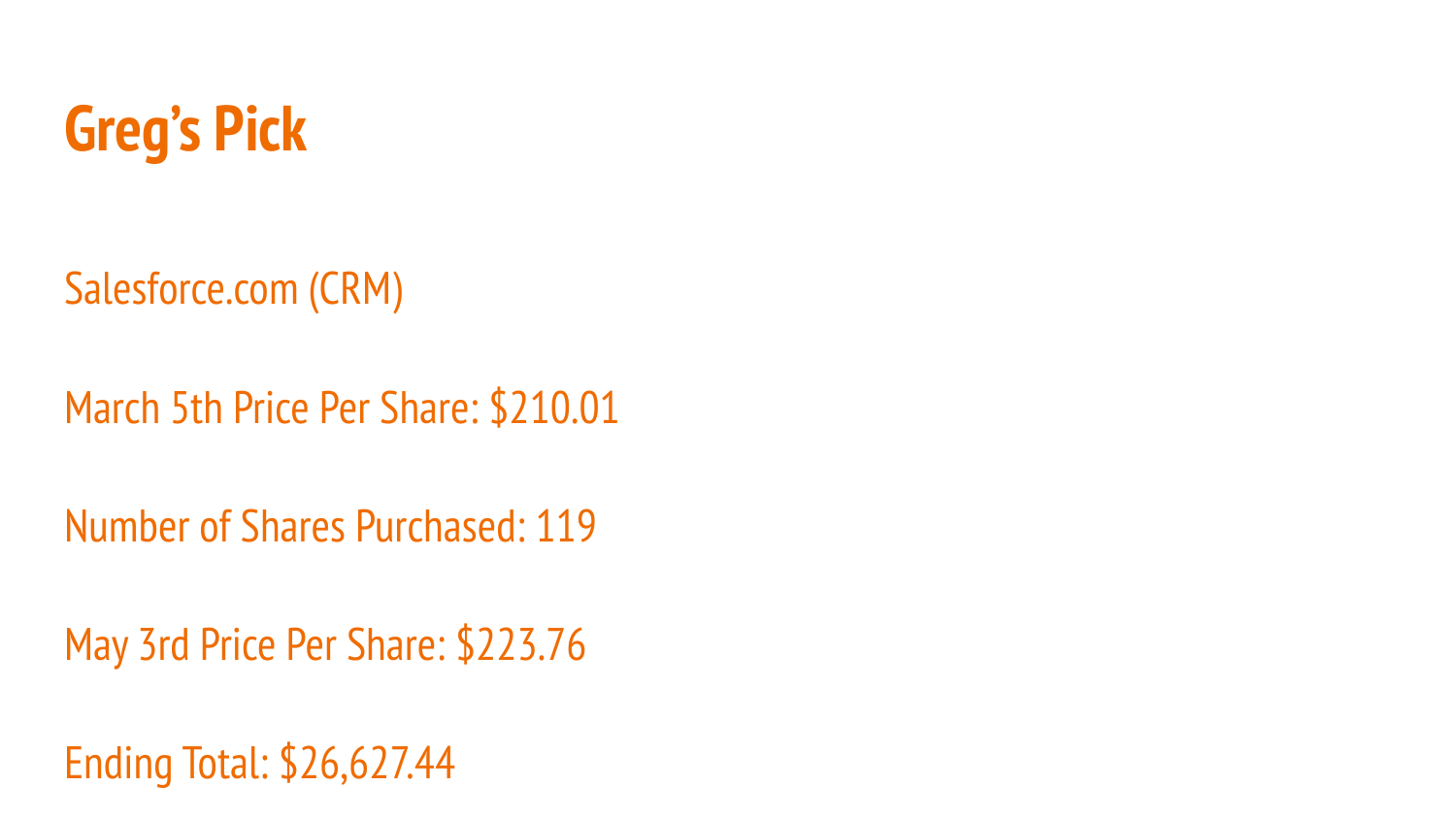

# Greg’s Pick

Salesforce.com (CRM)

March 5th Price Per Share: $210.01

Number of Shares Purchased: 119

May 3rd Price Per Share: $223.76

Ending Total: $26,627.44